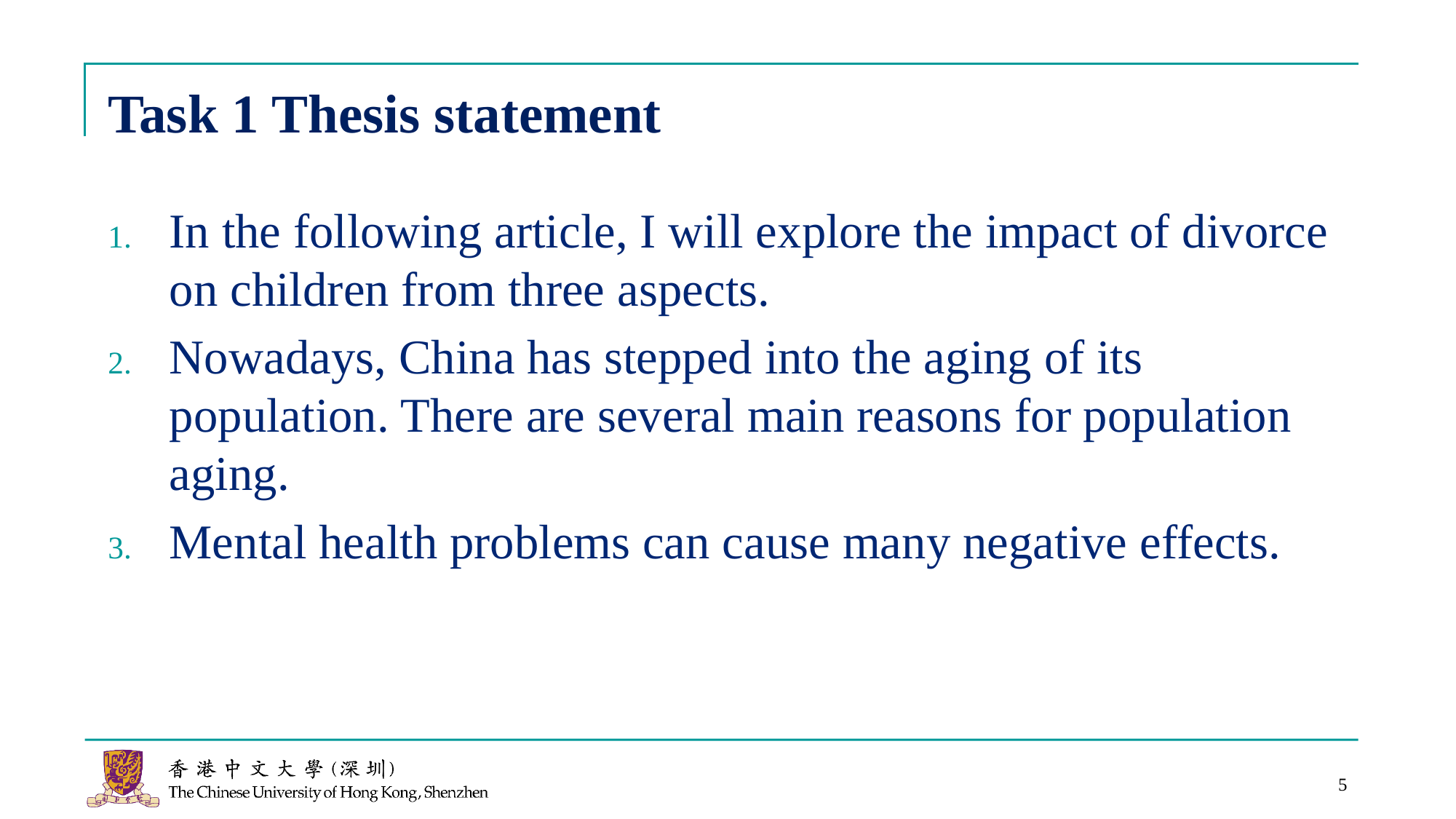

# Task 1 Thesis statement
In the following article, I will explore the impact of divorce on children from three aspects.
Nowadays, China has stepped into the aging of its population. There are several main reasons for population aging.
Mental health problems can cause many negative effects.
5